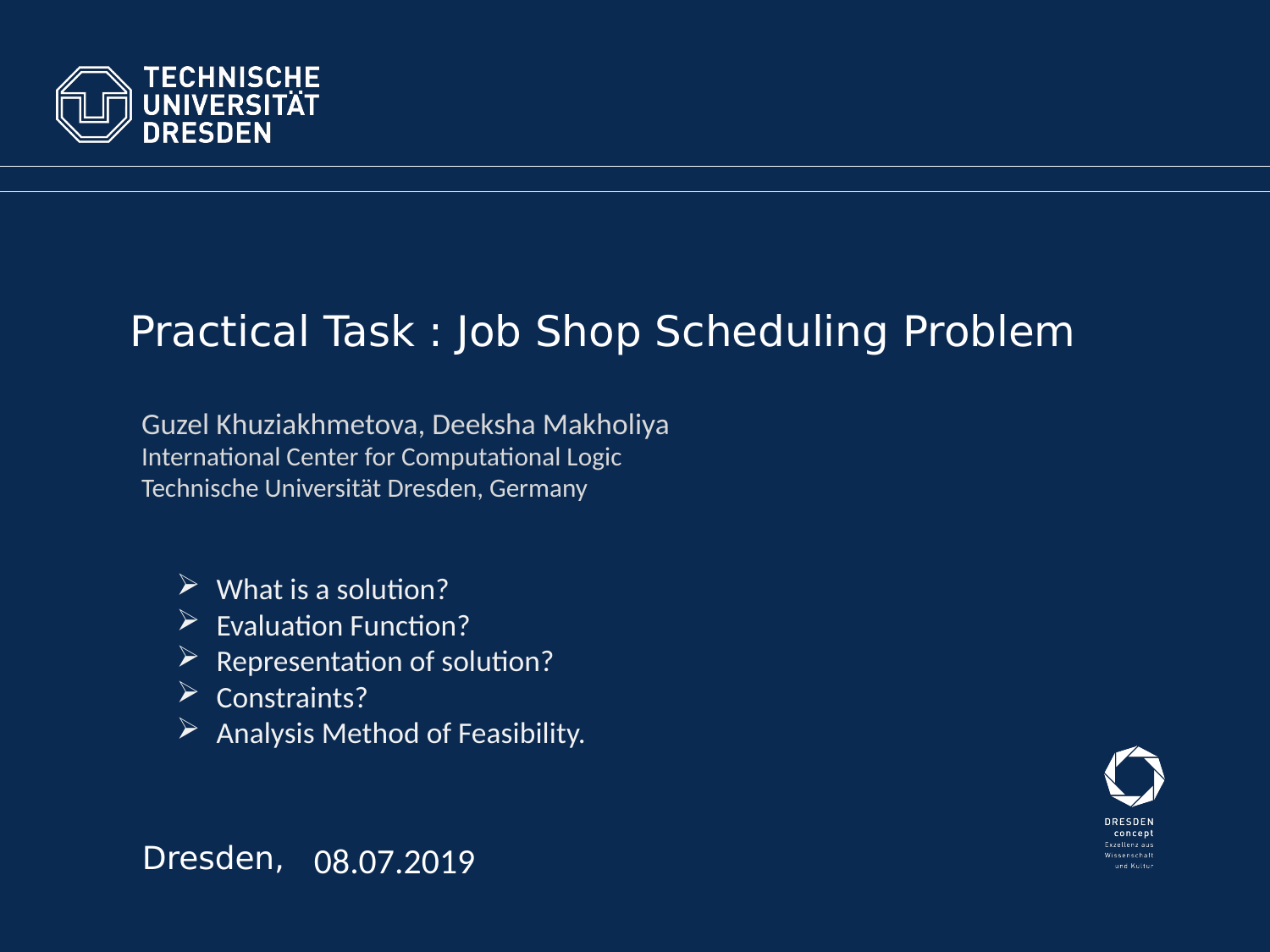

# Practical Task : Job Shop Scheduling Problem
Guzel Khuziakhmetova, Deeksha Makholiya
International Center for Computational Logic
Technische Universität Dresden, Germany

What is a solution?
Evaluation Function?
Representation of solution?
Constraints?
Analysis Method of Feasibility.
08.07.2019